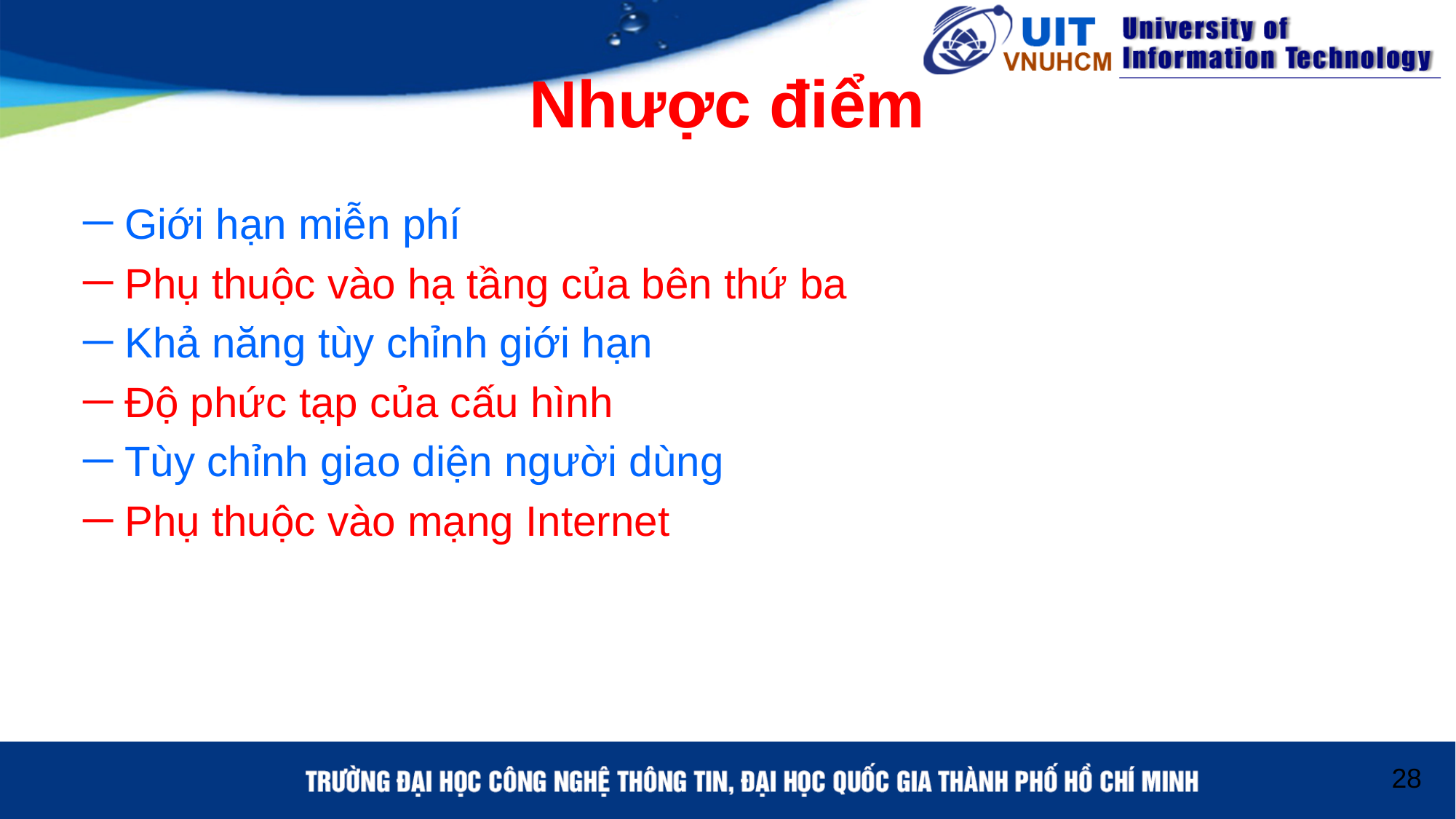

# Nhược điểm
Giới hạn miễn phí
Phụ thuộc vào hạ tầng của bên thứ ba
Khả năng tùy chỉnh giới hạn
Độ phức tạp của cấu hình
Tùy chỉnh giao diện người dùng
Phụ thuộc vào mạng Internet